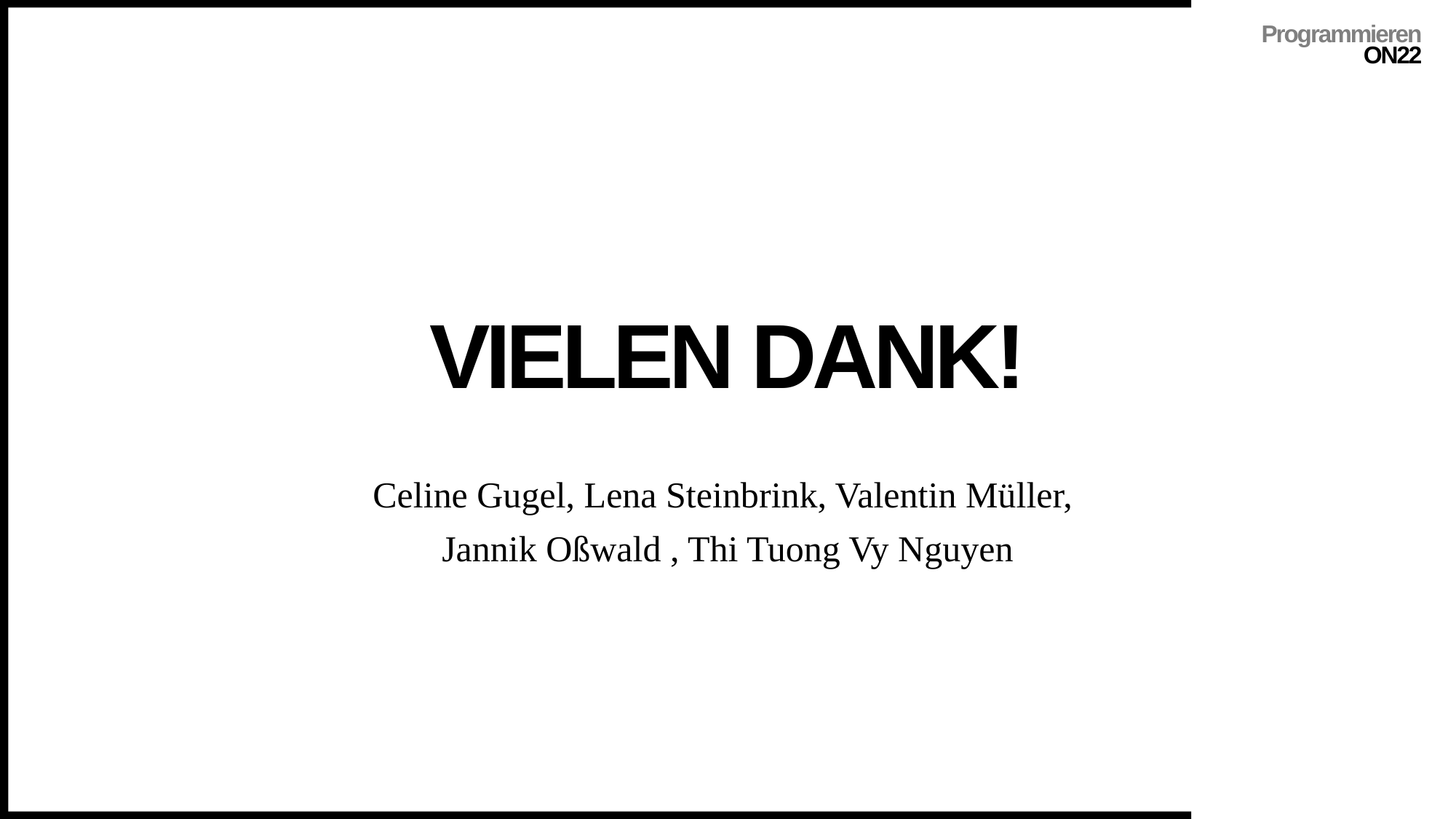

Programmieren ON22
# VIELEN DANK!
Celine Gugel, Lena Steinbrink, Valentin Müller,
Jannik Oßwald , Thi Tuong Vy Nguyen